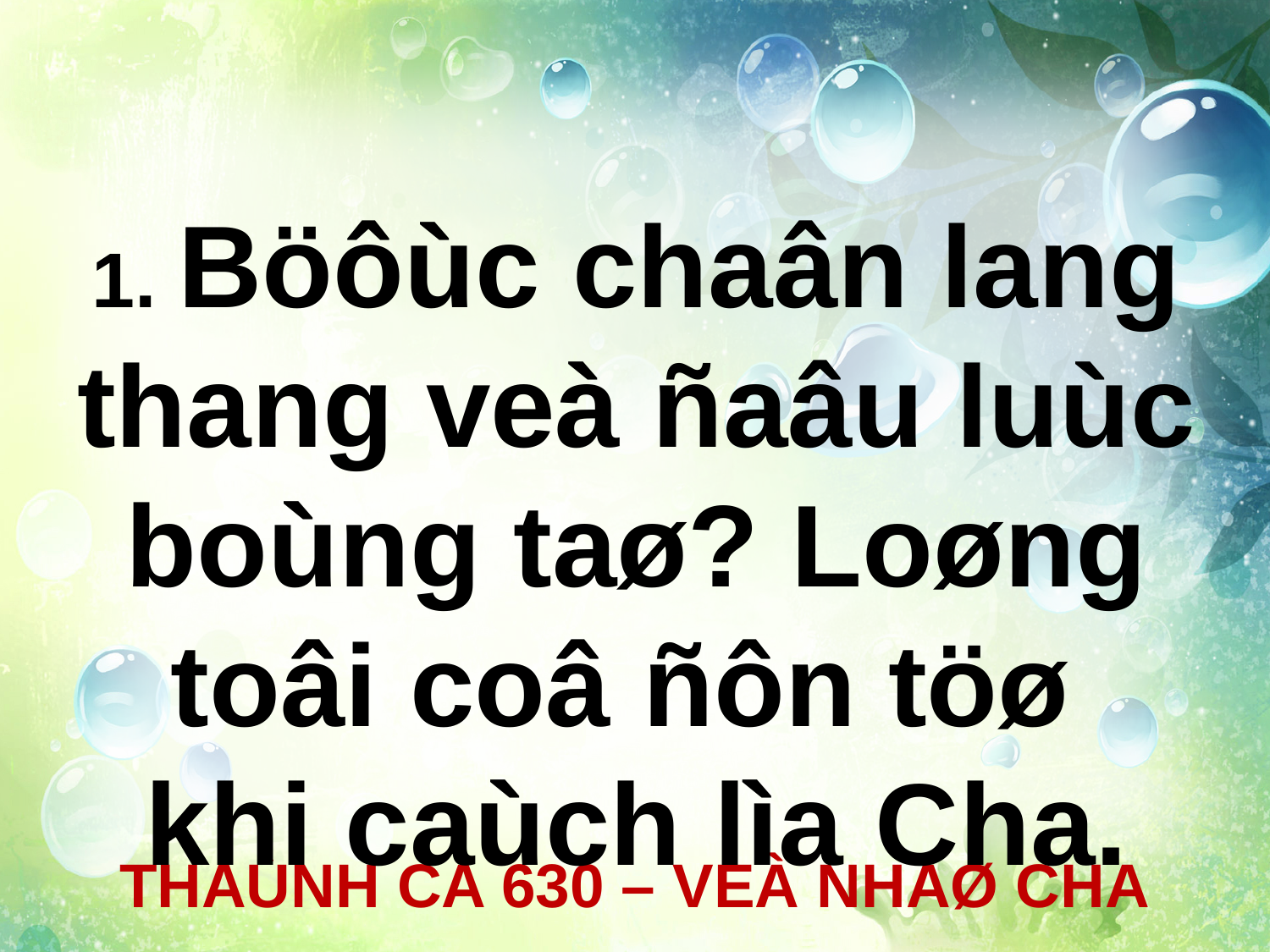

1. Böôùc chaân lang thang veà ñaâu luùc boùng taø? Loøng toâi coâ ñôn töø
khi caùch lìa Cha.
THAÙNH CA 630 – VEÀ NHAØ CHA